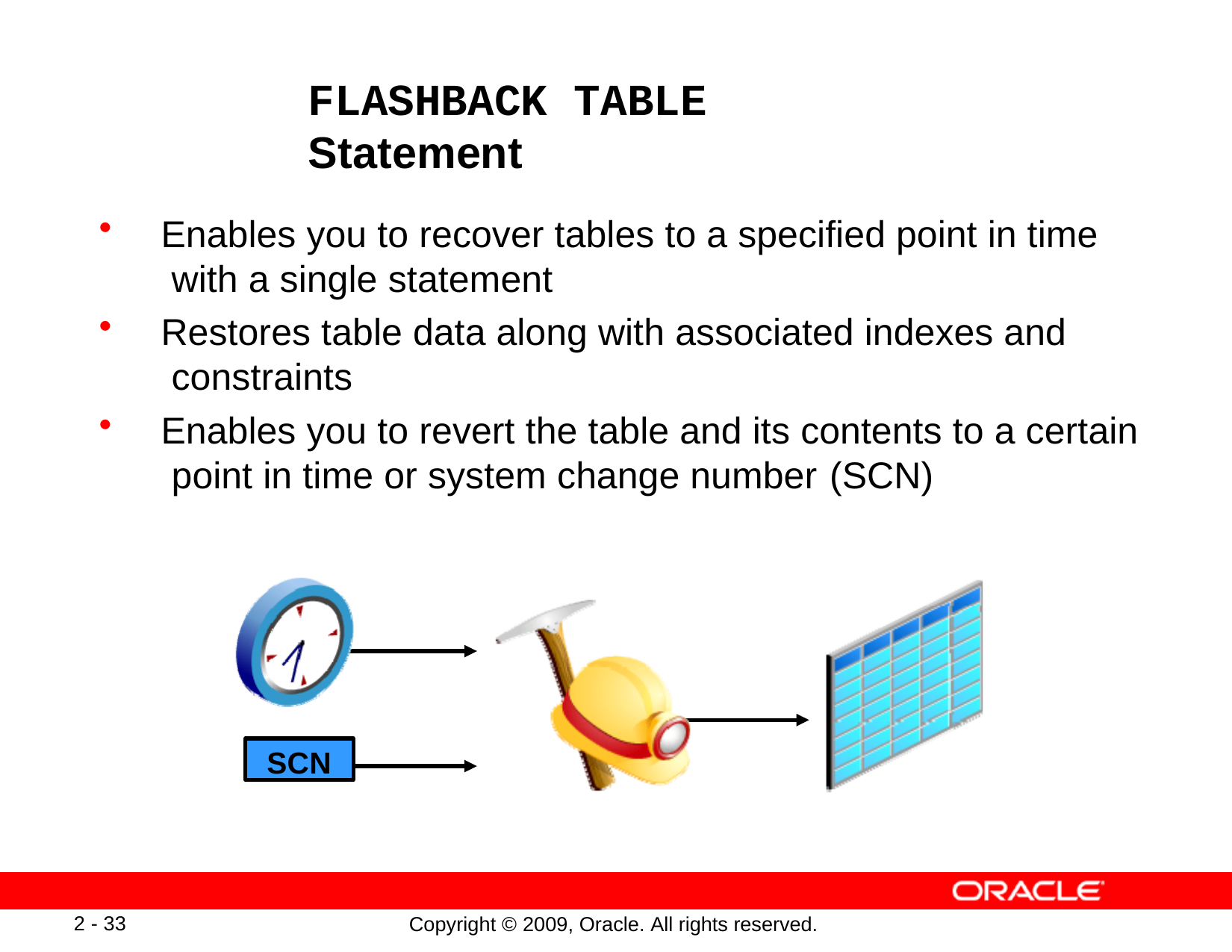

# FLASHBACK TABLE Statement
Enables you to recover tables to a specified point in time  with a single statement
Restores table data along with associated indexes and  constraints
Enables you to revert the table and its contents to a certain  point in time or system change number (SCN)

SCN

2 - 33
Copyright © 2009, Oracle. All rights reserved.